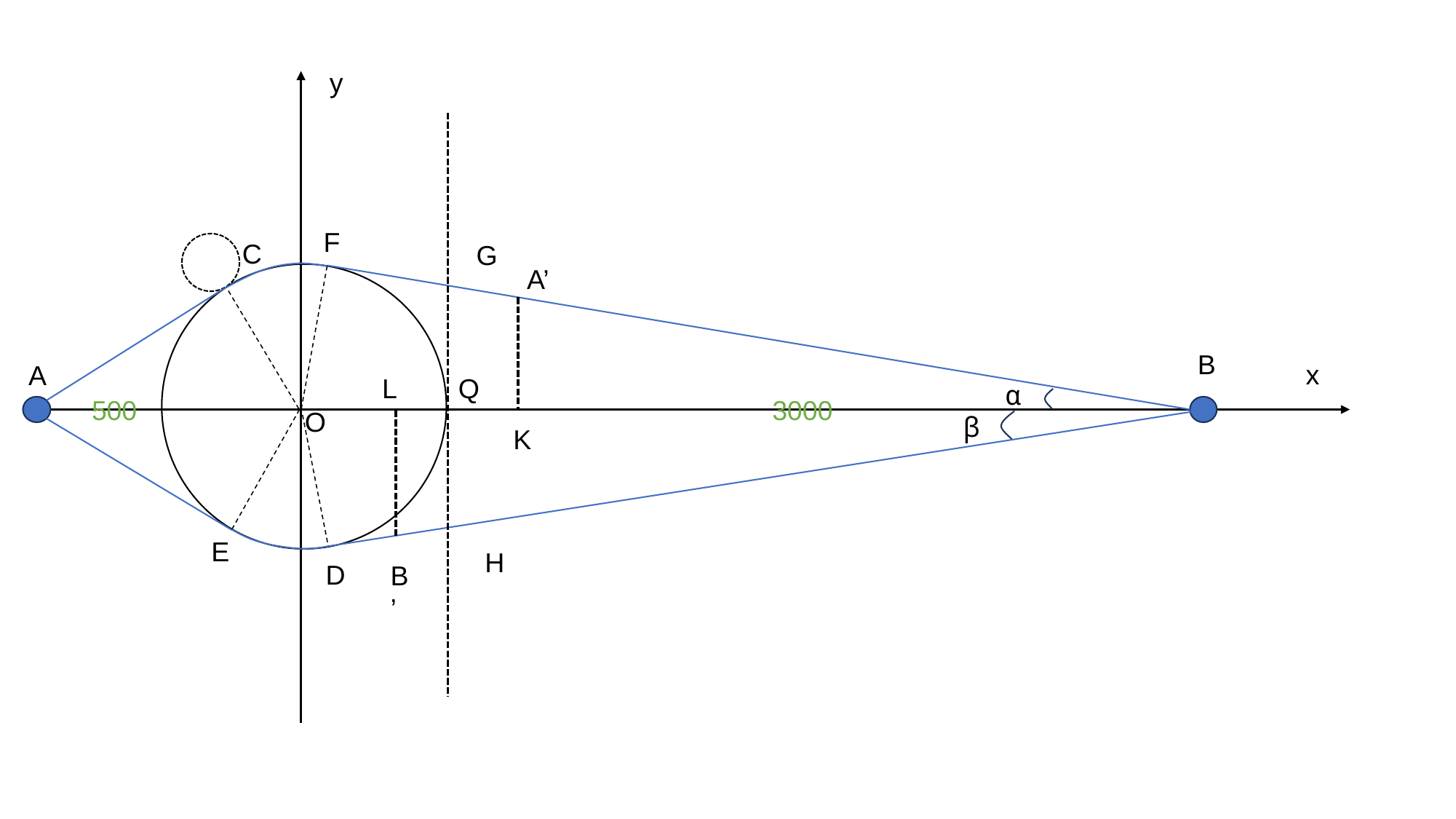

y
F
C
G

A’

B
x
A
Q
L
α
500
3000

O
β
K

E

H
D
B’